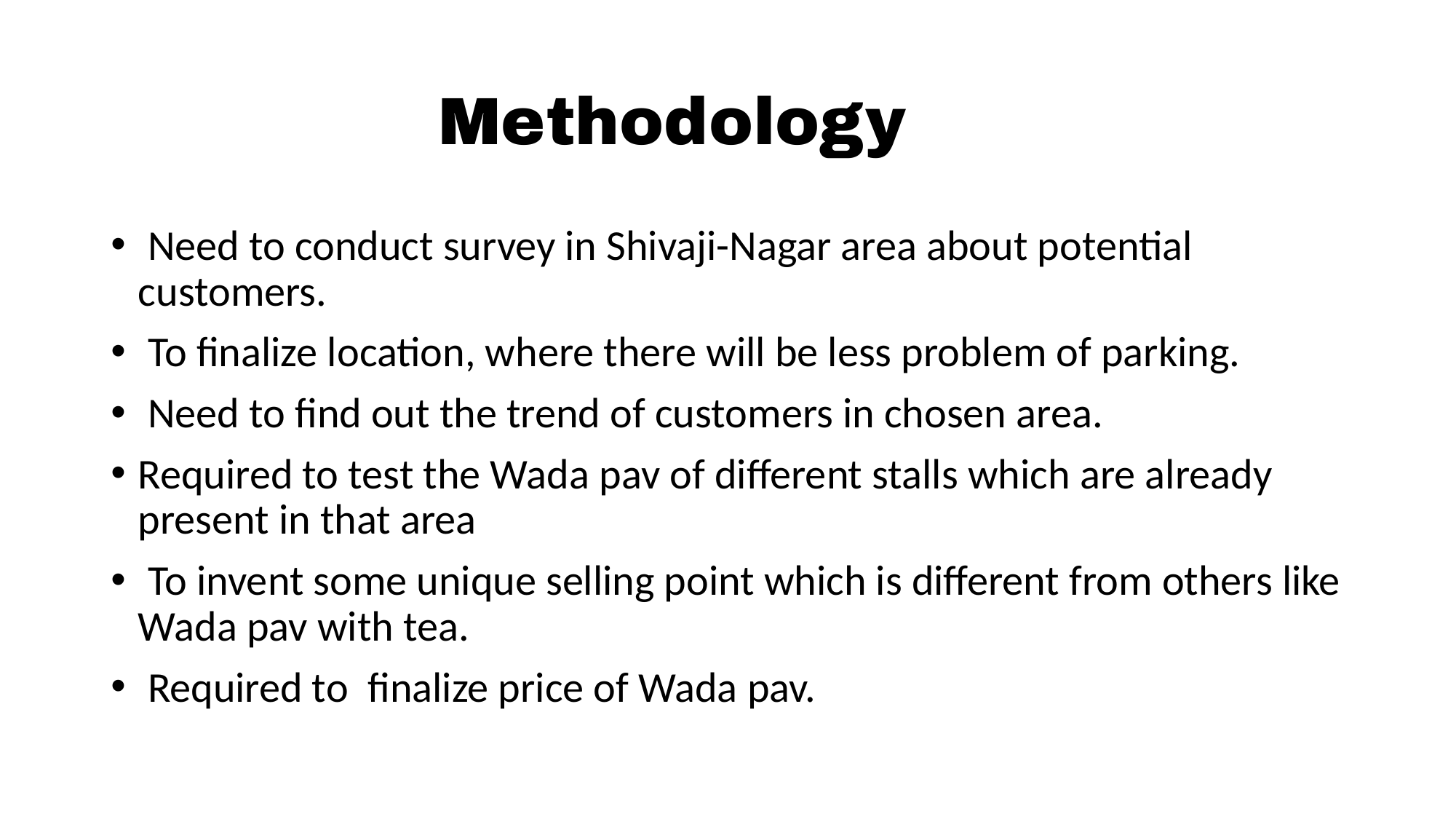

# Methodology
 Need to conduct survey in Shivaji-Nagar area about potential customers.
 To finalize location, where there will be less problem of parking.
 Need to find out the trend of customers in chosen area.
Required to test the Wada pav of different stalls which are already present in that area
 To invent some unique selling point which is different from others like Wada pav with tea.
 Required to  finalize price of Wada pav.